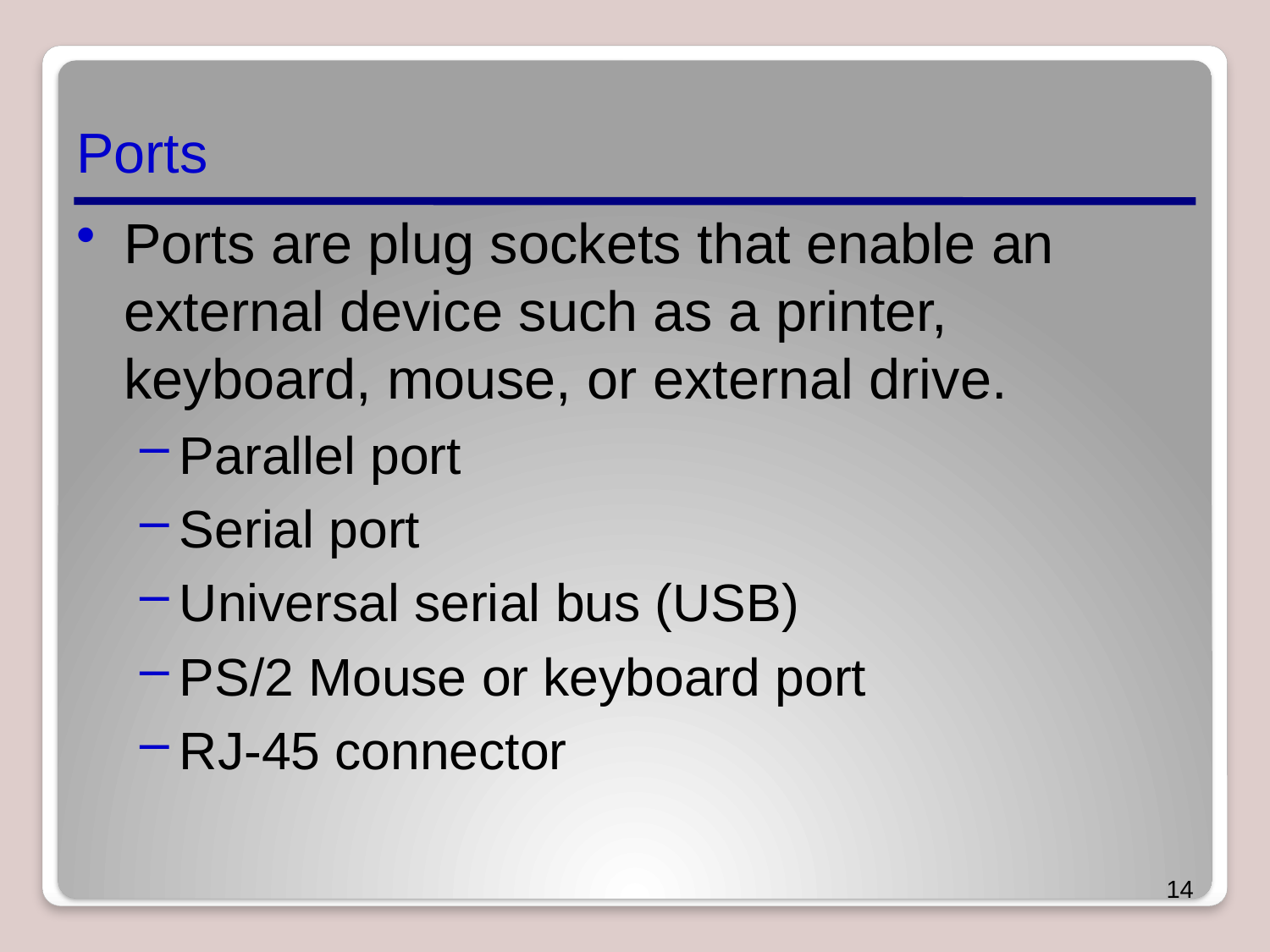

# Ports
Ports are plug sockets that enable an external device such as a printer, keyboard, mouse, or external drive.
Parallel port
Serial port
Universal serial bus (USB)
PS/2 Mouse or keyboard port
RJ-45 connector

14